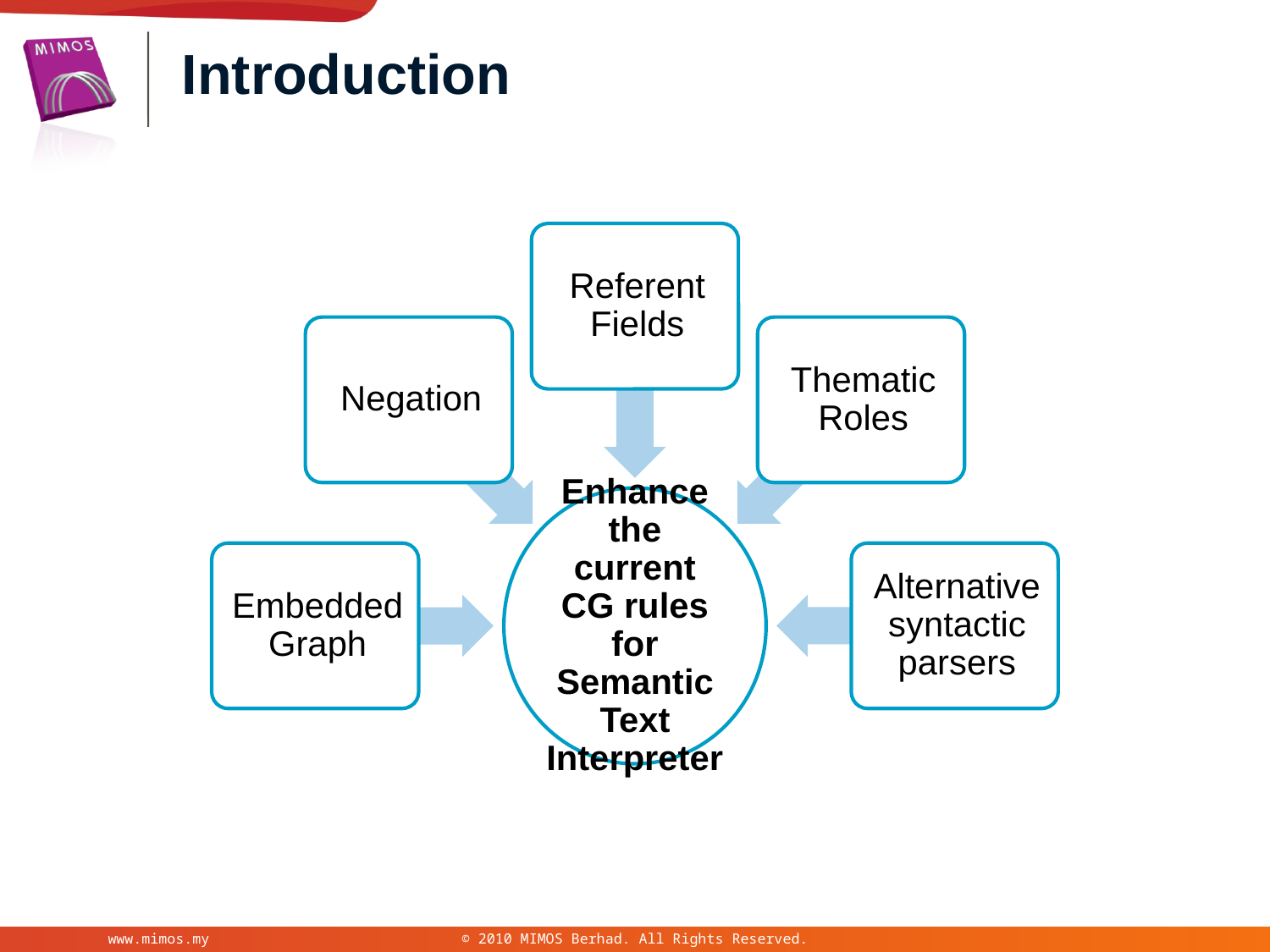

# Introduction

Enhance the current CG rules for Semantic Text Interpreter
Embedded Graph
Negation
Referent Fields
Thematic Roles
Alternative syntactic parsers
www.mimos.my
© 2010 MIMOS Berhad. All Rights Reserved.